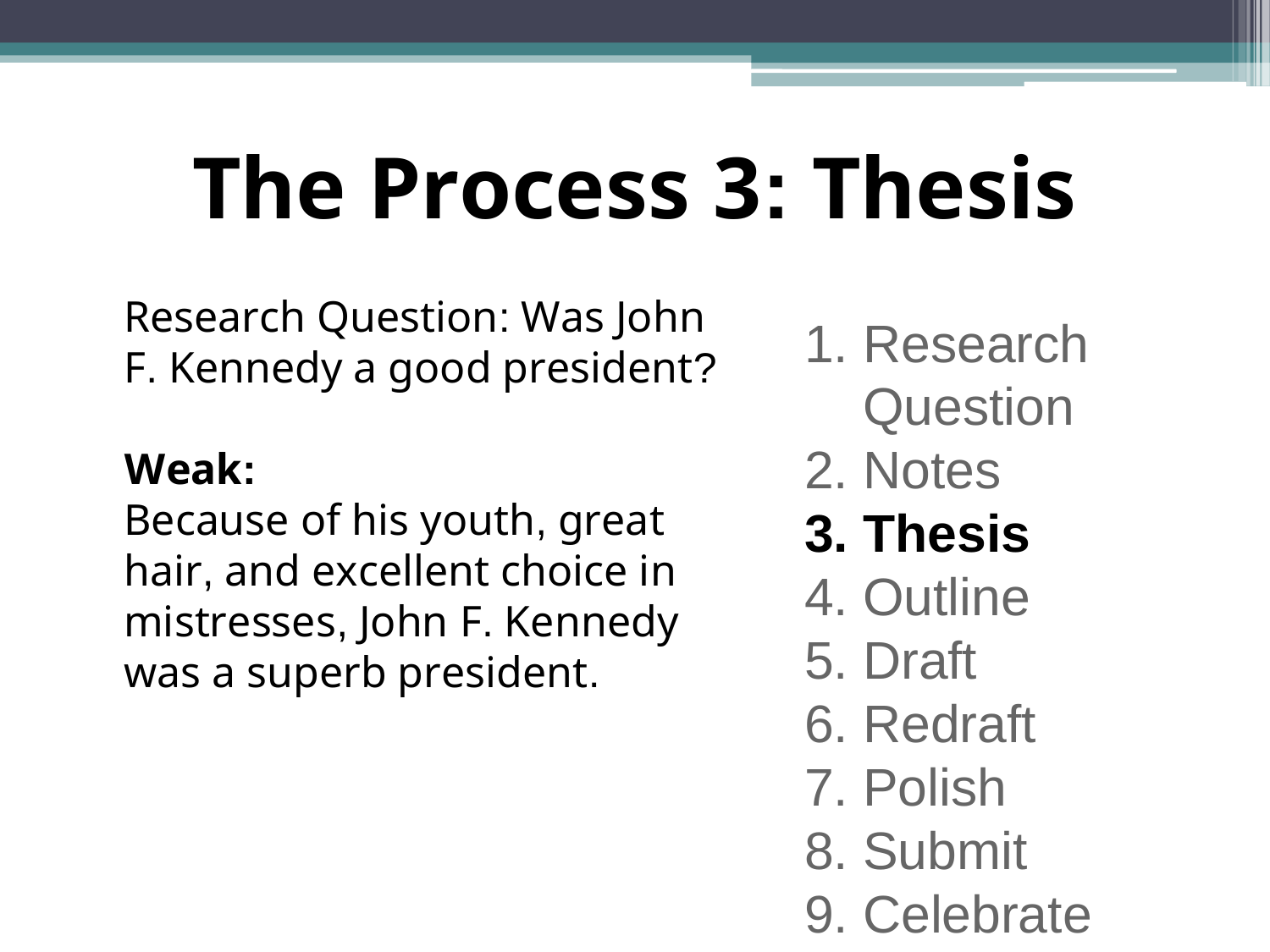

# The Process 3: Thesis
Research Question: Was John F. Kennedy a good president?

Weak:
Because of his youth, great hair, and excellent choice in mistresses, John F. Kennedy was a superb president.
Research Question
Notes
Thesis
Outline
Draft
Redraft
Polish
Submit
Celebrate